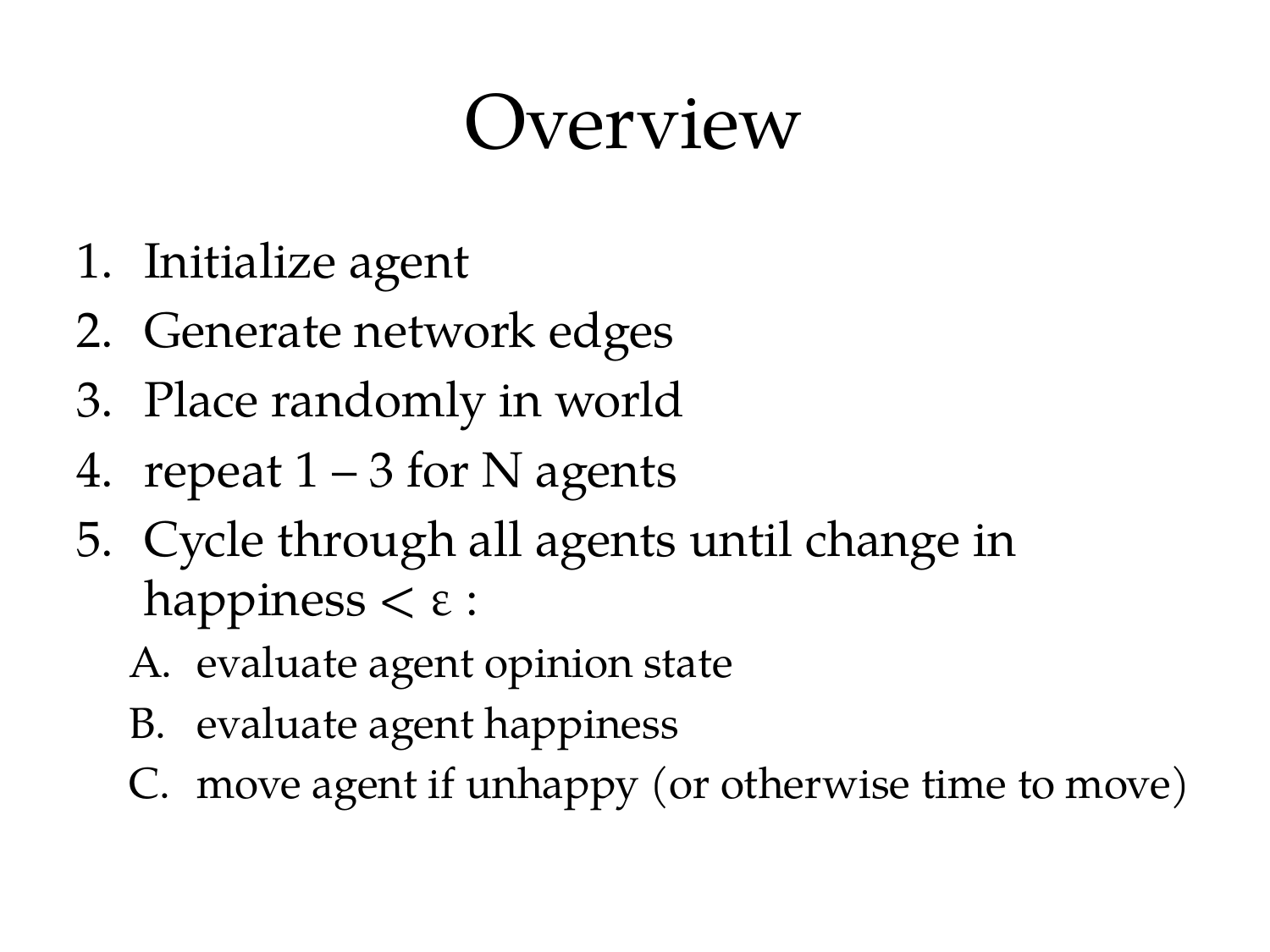

# Overview
Initialize agent
Generate network edges
Place randomly in world
repeat 1 – 3 for N agents
Cycle through all agents until change in happiness < ε :
evaluate agent opinion state
evaluate agent happiness
move agent if unhappy (or otherwise time to move)